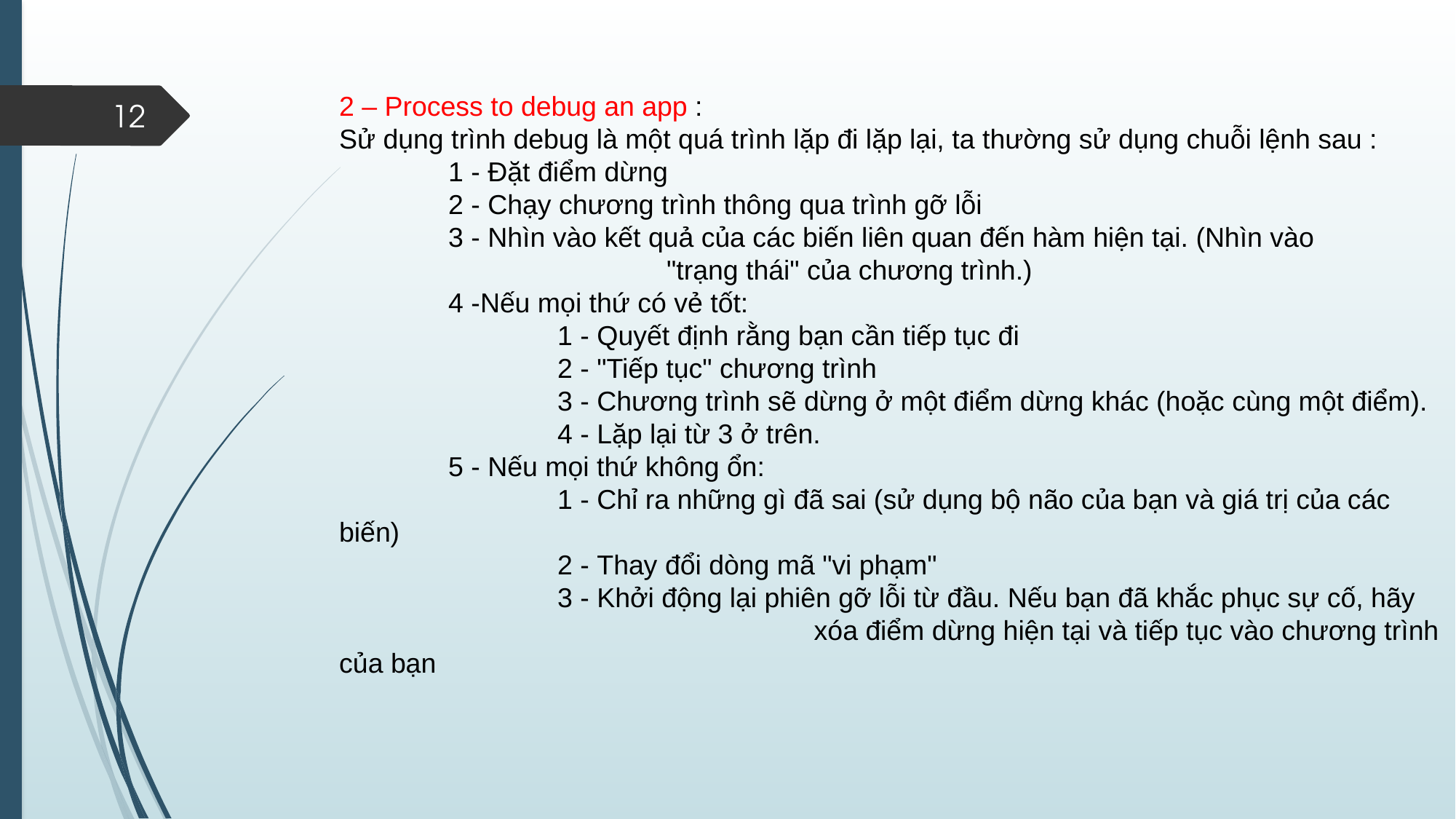

2 – Process to debug an app :
Sử dụng trình debug là một quá trình lặp đi lặp lại, ta thường sử dụng chuỗi lệnh sau :
	1 - Đặt điểm dừng
	2 - Chạy chương trình thông qua trình gỡ lỗi
	3 - Nhìn vào kết quả của các biến liên quan đến hàm hiện tại. (Nhìn vào 				"trạng thái" của chương trình.)
	4 -Nếu mọi thứ có vẻ tốt:
		1 - Quyết định rằng bạn cần tiếp tục đi
		2 - "Tiếp tục" chương trình
		3 - Chương trình sẽ dừng ở một điểm dừng khác (hoặc cùng một điểm).
		4 - Lặp lại từ 3 ở trên.
	5 - Nếu mọi thứ không ổn:
		1 - Chỉ ra những gì đã sai (sử dụng bộ não của bạn và giá trị của các biến)
		2 - Thay đổi dòng mã "vi phạm"
		3 - Khởi động lại phiên gỡ lỗi từ đầu. Nếu bạn đã khắc phục sự cố, hãy 					     xóa điểm dừng hiện tại và tiếp tục vào chương trình của bạn

12